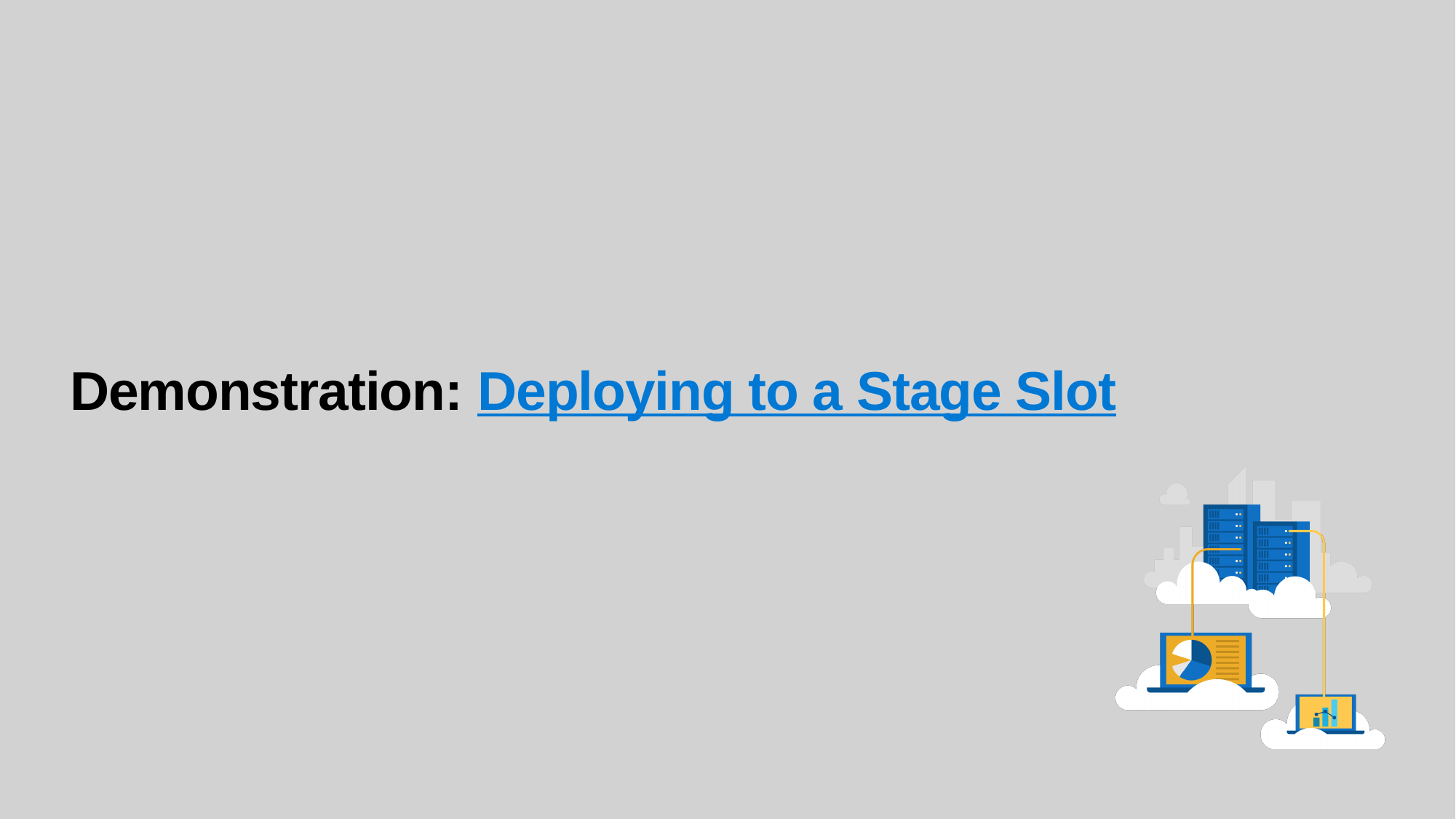

# Demonstration: Deploying to a Stage Slot